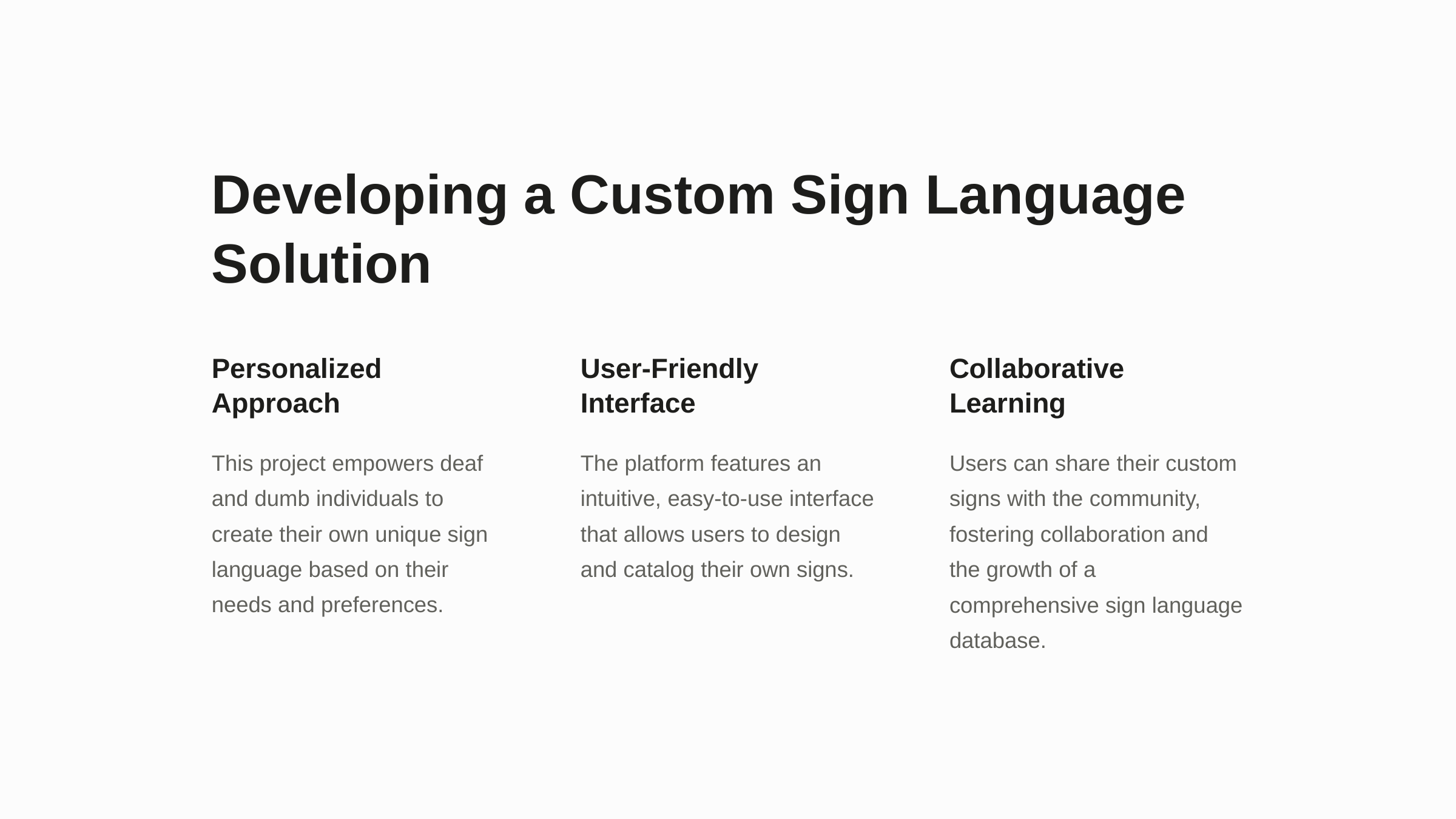

Developing a Custom Sign Language Solution
Personalized Approach
User-Friendly Interface
Collaborative Learning
This project empowers deaf and dumb individuals to create their own unique sign language based on their needs and preferences.
The platform features an intuitive, easy-to-use interface that allows users to design and catalog their own signs.
Users can share their custom signs with the community, fostering collaboration and the growth of a comprehensive sign language database.